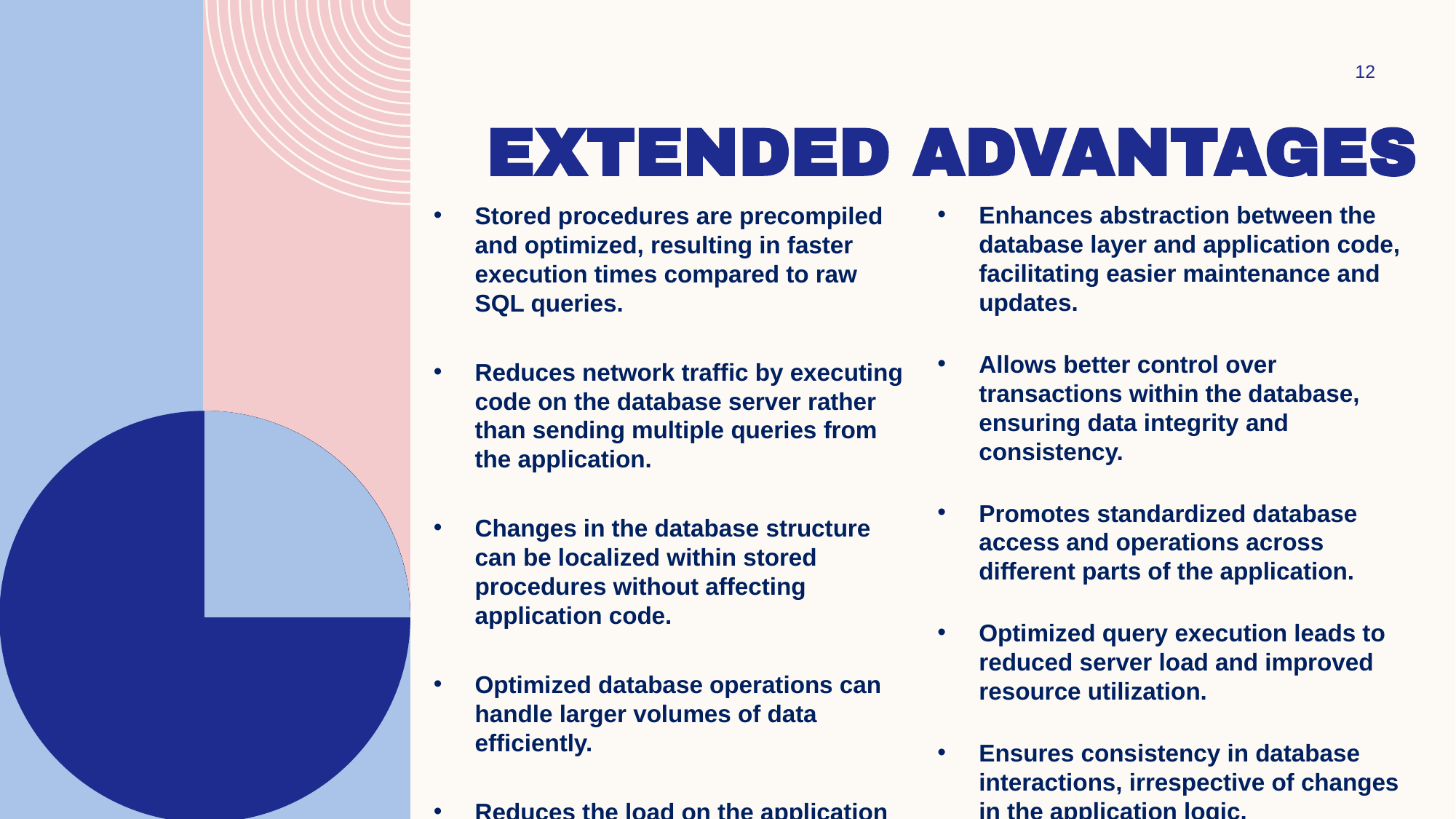

12
# EXTENDED ADVANTAGES
Enhances abstraction between the database layer and application code, facilitating easier maintenance and updates.

Allows better control over transactions within the database, ensuring data integrity and consistency.

Promotes standardized database access and operations across different parts of the application.

Optimized query execution leads to reduced server load and improved resource utilization.

Ensures consistency in database interactions, irrespective of changes in the application logic.
Stored procedures are precompiled and optimized, resulting in faster execution times compared to raw SQL queries.

Reduces network traffic by executing code on the database server rather than sending multiple queries from the application.

Changes in the database structure can be localized within stored procedures without affecting application code.

Optimized database operations can handle larger volumes of data efficiently.

Reduces the load on the application server, enabling better scalability.